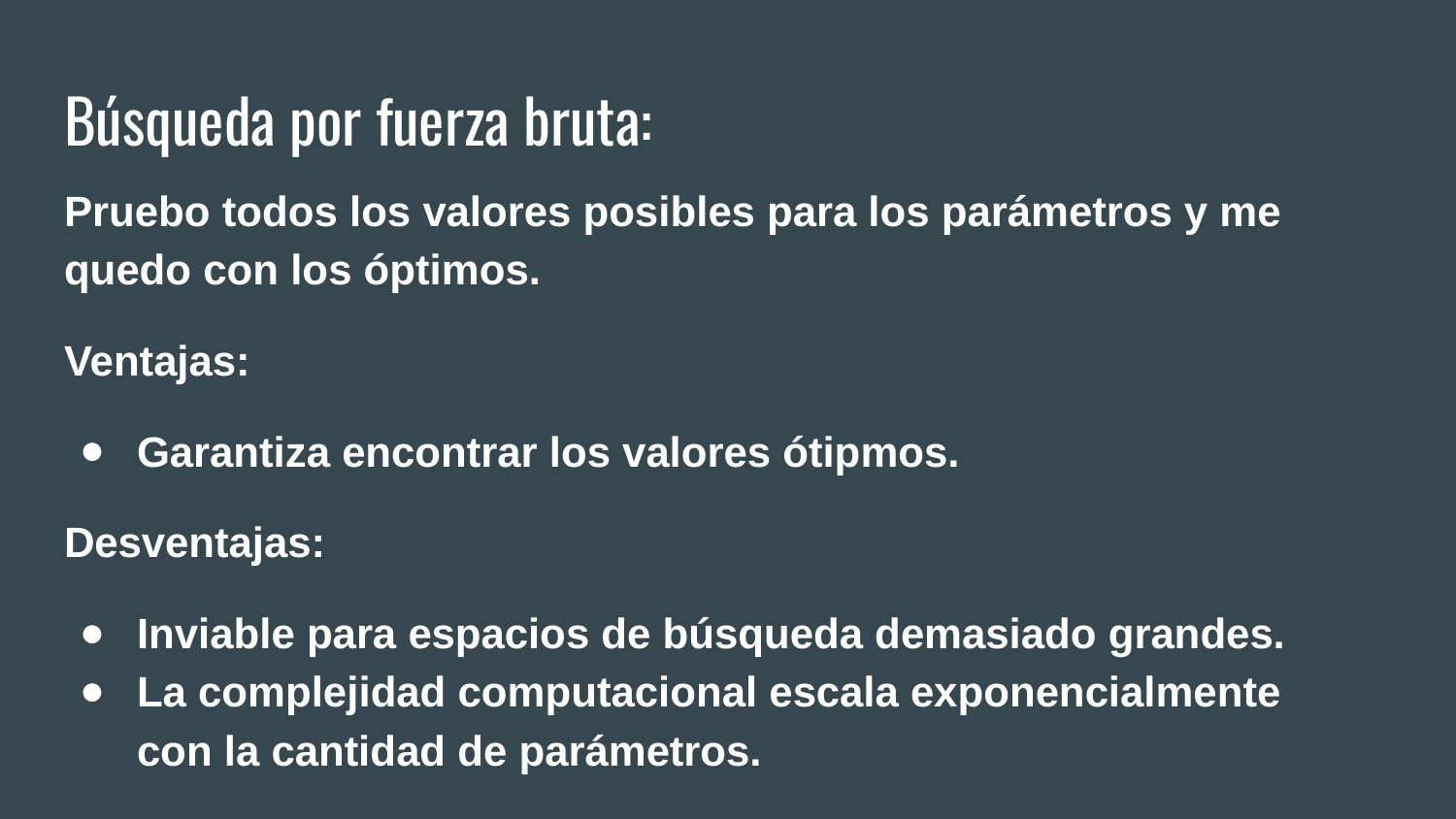

# Búsqueda por fuerza bruta:
Pruebo todos los valores posibles para los parámetros y me quedo con los óptimos.
Ventajas:
Garantiza encontrar los valores ótipmos.
Desventajas:
Inviable para espacios de búsqueda demasiado grandes.
La complejidad computacional escala exponencialmente con la cantidad de parámetros.